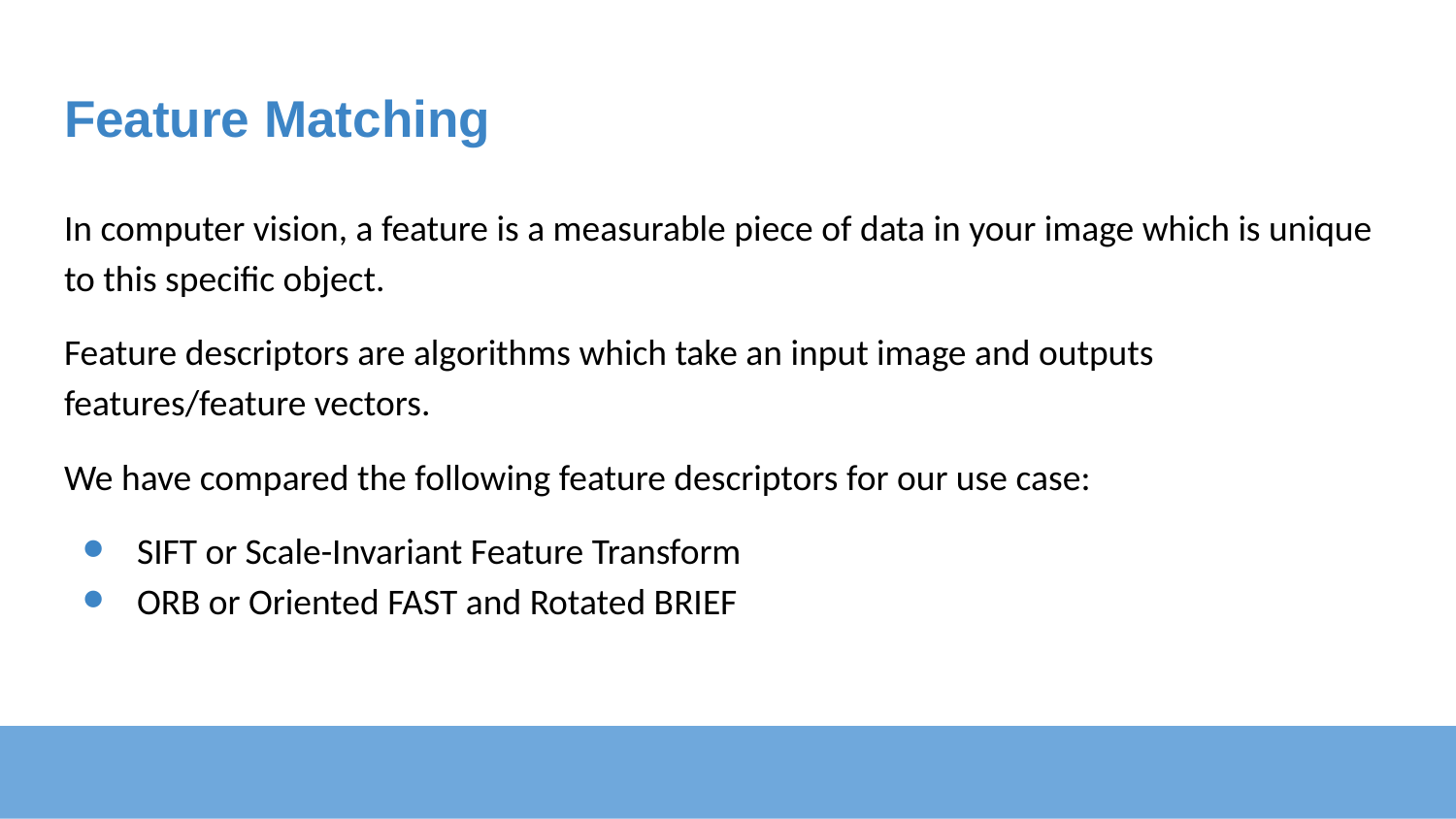

# Feature Matching
In computer vision, a feature is a measurable piece of data in your image which is unique to this specific object.
Feature descriptors are algorithms which take an input image and outputs features/feature vectors.
We have compared the following feature descriptors for our use case:
SIFT or Scale-Invariant Feature Transform
ORB or Oriented FAST and Rotated BRIEF